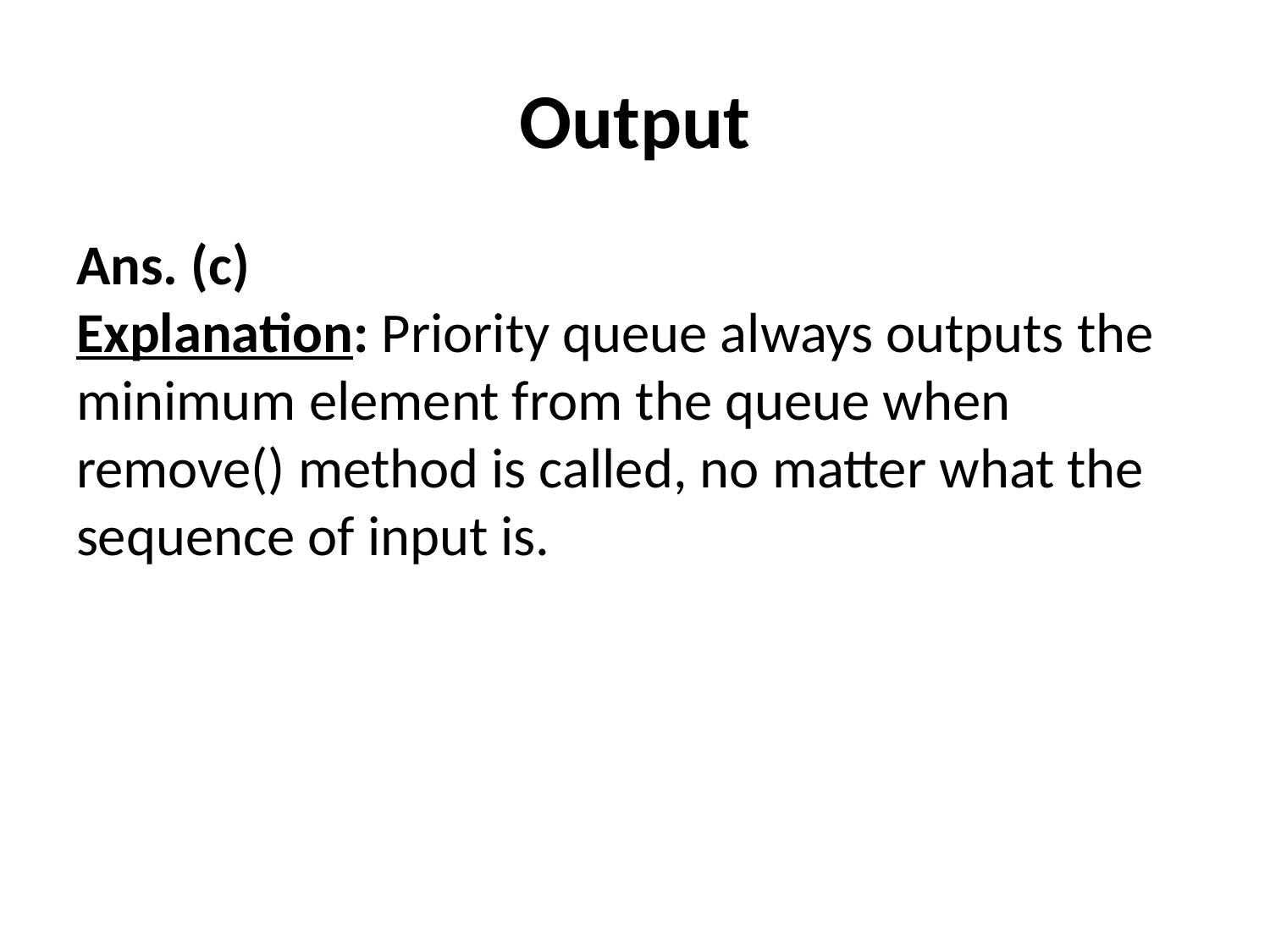

# Output
Ans. (c)
Explanation: Priority queue always outputs the minimum element from the queue when remove() method is called, no matter what the sequence of input is.